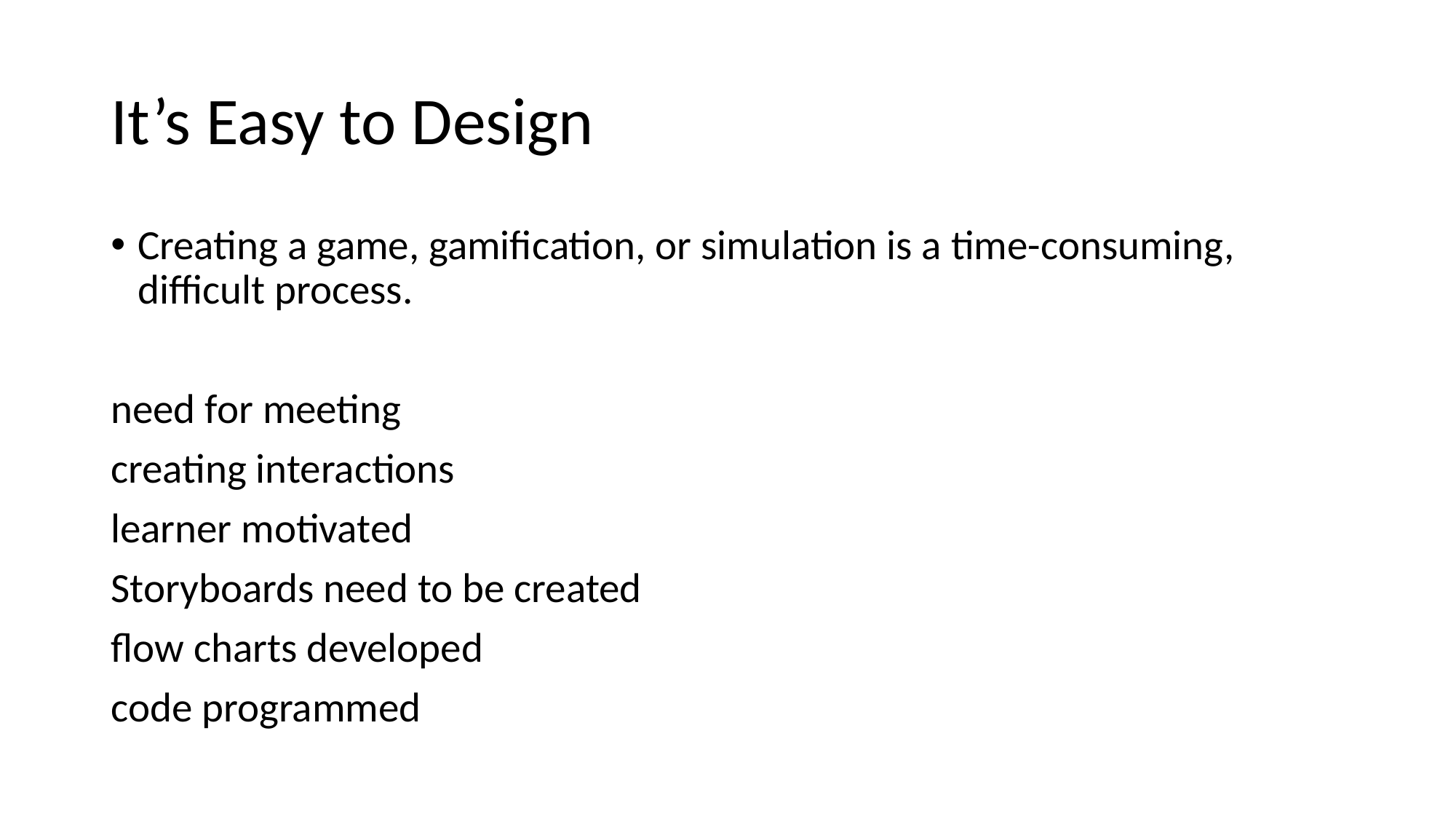

# It’s Easy to Design
Creating a game, gamification, or simulation is a time-consuming, difficult process.

need for meeting
creating interactions
learner motivated
Storyboards need to be created
flow charts developed
code programmed